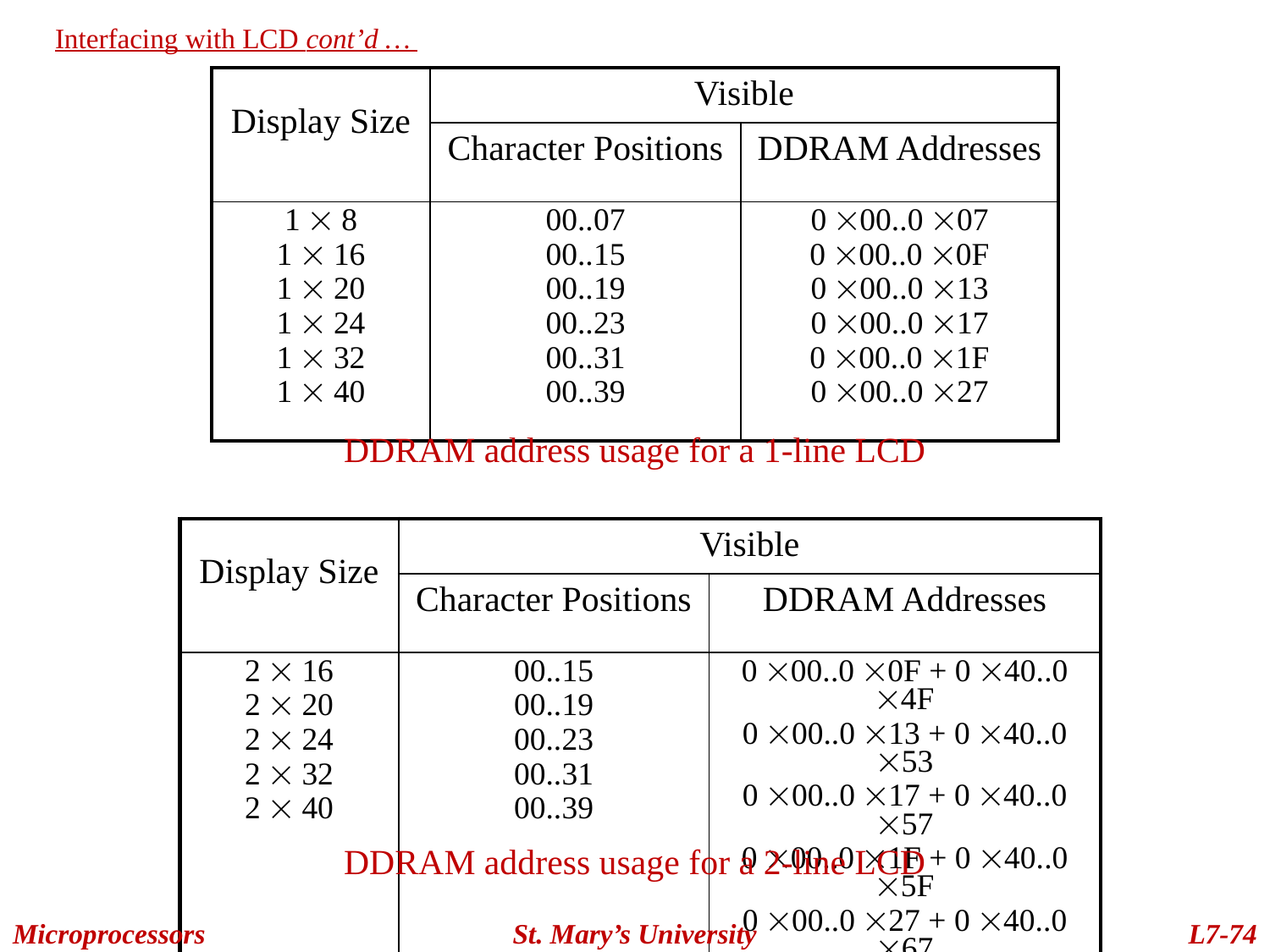

Interfacing with LCD cont’d …
| Display Size | Visible |  |
| --- | --- | --- |
|  | Character Positions | DDRAM Addresses |
| 1 × 8 1 × 16 1 × 20 1 × 24 1 × 32 1 × 40 | 00..07 00..15 00..19 00..23 00..31 00..39 | 0 ×00..0 ×07 0 ×00..0 ×0F 0 ×00..0 ×13 0 ×00..0 ×17 0 ×00..0 ×1F 0 ×00..0 ×27 |
DDRAM address usage for a 1-line LCD
| Display Size | Visible |  |
| --- | --- | --- |
|  | Character Positions | DDRAM Addresses |
| 2 × 16 2 × 20 2 × 24 2 × 32 2 × 40 | 00..15 00..19 00..23 00..31 00..39 | 0 ×00..0 ×0F + 0 ×40..0 ×4F 0 ×00..0 ×13 + 0 ×40..0 ×53 0 ×00..0 ×17 + 0 ×40..0 ×57 0 ×00..0 ×1F + 0 ×40..0 ×5F 0 ×00..0 ×27 + 0 ×40..0 ×67 |
DDRAM address usage for a 2-line LCD
Microprocessors
St. Mary’s University
L7-74